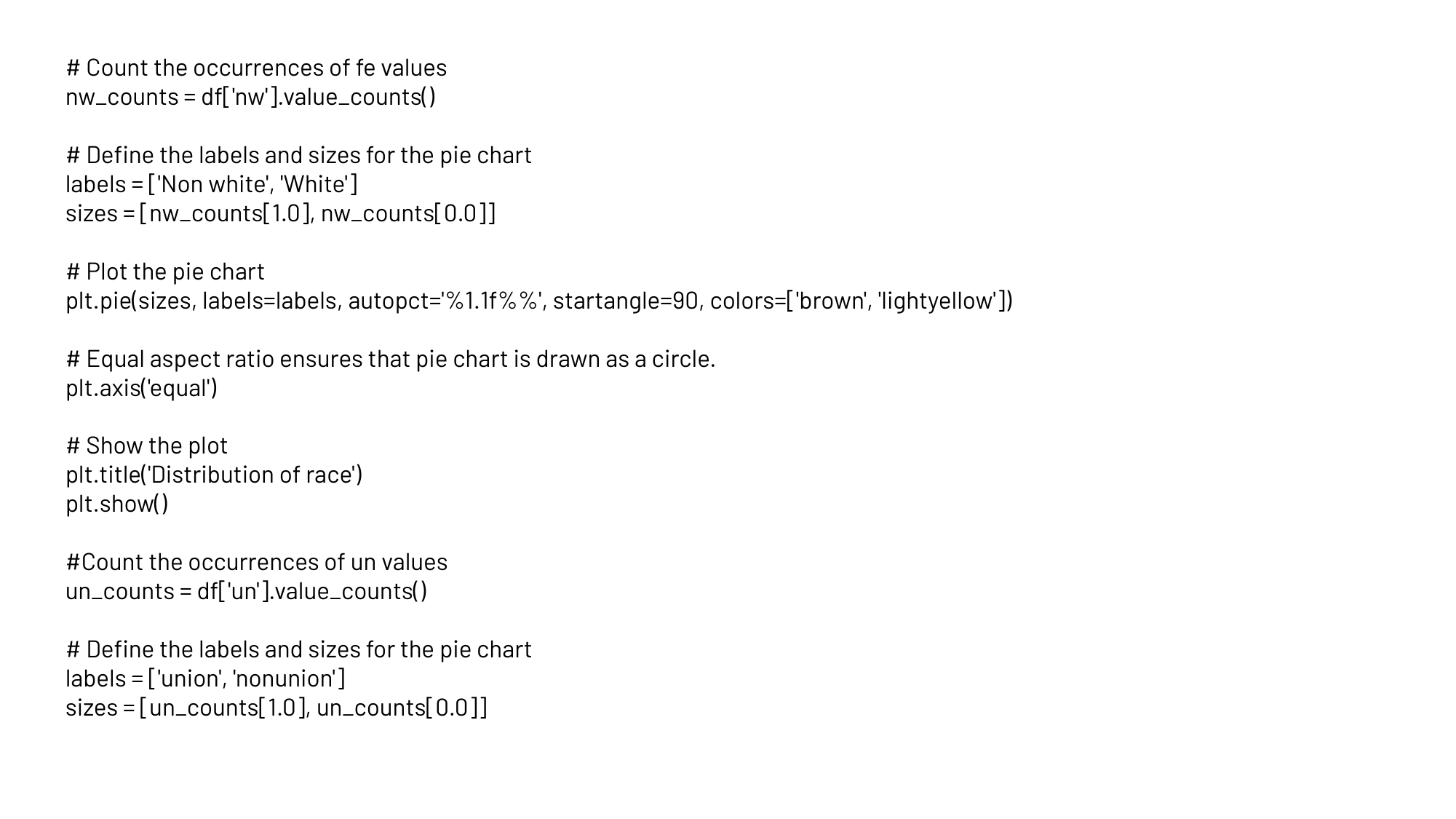

# Count the occurrences of fe values
nw_counts = df['nw'].value_counts()

# Define the labels and sizes for the pie chart
labels = ['Non white', 'White']
sizes = [nw_counts[1.0], nw_counts[0.0]]

# Plot the pie chart
plt.pie(sizes, labels=labels, autopct='%1.1f%%', startangle=90, colors=['brown', 'lightyellow'])

# Equal aspect ratio ensures that pie chart is drawn as a circle.
plt.axis('equal')

# Show the plot
plt.title('Distribution of race')
plt.show()

#Count the occurrences of un values
un_counts = df['un'].value_counts()

# Define the labels and sizes for the pie chart
labels = ['union', 'nonunion']
sizes = [un_counts[1.0], un_counts[0.0]]